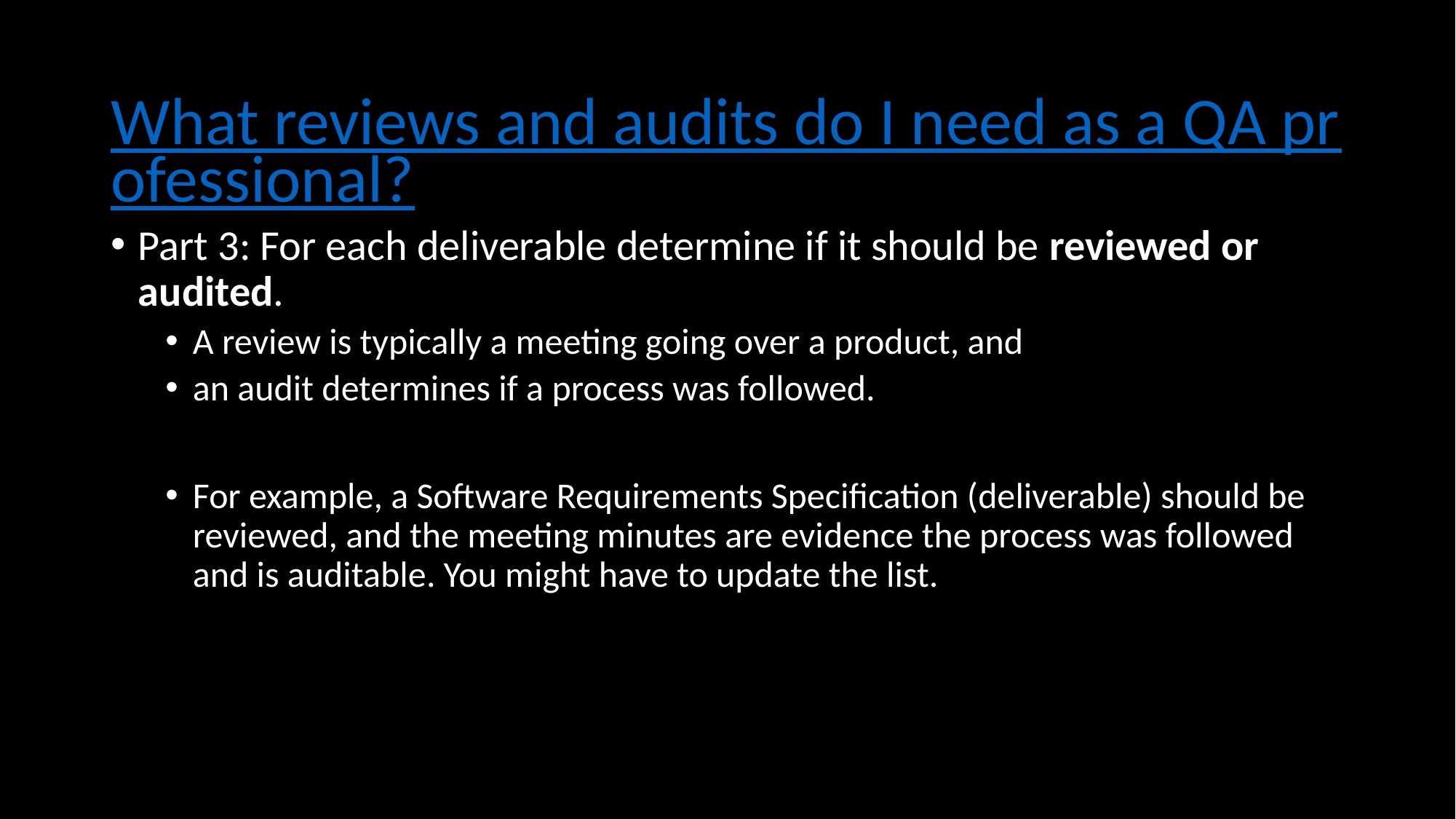

# What reviews and audits do I need as a QA professional?
Part 3: For each deliverable determine if it should be reviewed or audited.
A review is typically a meeting going over a product, and
an audit determines if a process was followed.

For example, a Software Requirements Specification (deliverable) should be reviewed, and the meeting minutes are evidence the process was followed and is auditable. You might have to update the list.